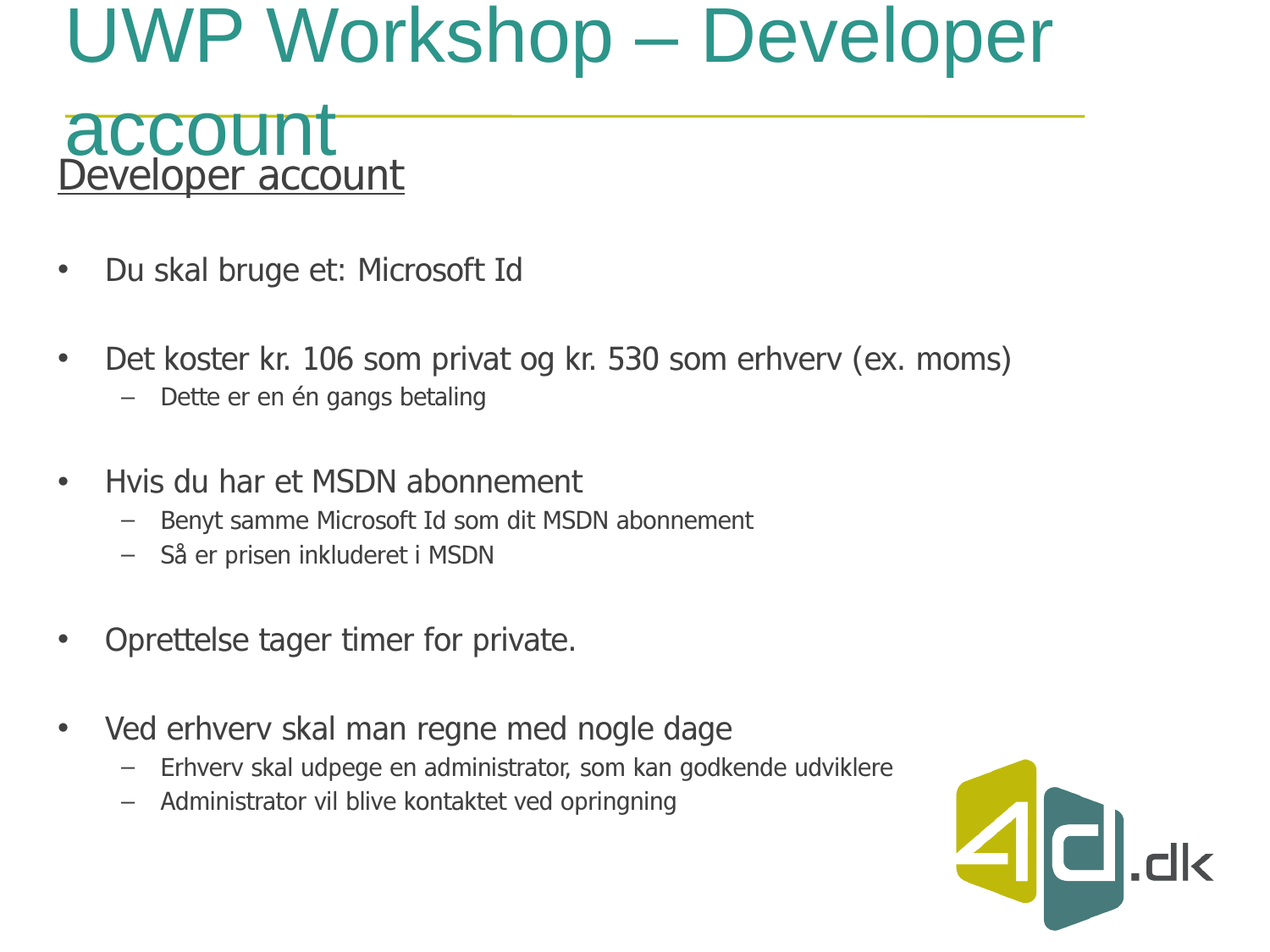

# UWP Workshop – Developer account

Developer account

Du skal bruge et: Microsoft Id

Det koster kr. 106 som privat og kr. 530 som erhverv (ex. moms)
Dette er en én gangs betaling

Hvis du har et MSDN abonnement
Benyt samme Microsoft Id som dit MSDN abonnement
Så er prisen inkluderet i MSDN

Oprettelse tager timer for private.

Ved erhverv skal man regne med nogle dage
Erhverv skal udpege en administrator, som kan godkende udviklere
Administrator vil blive kontaktet ved opringning